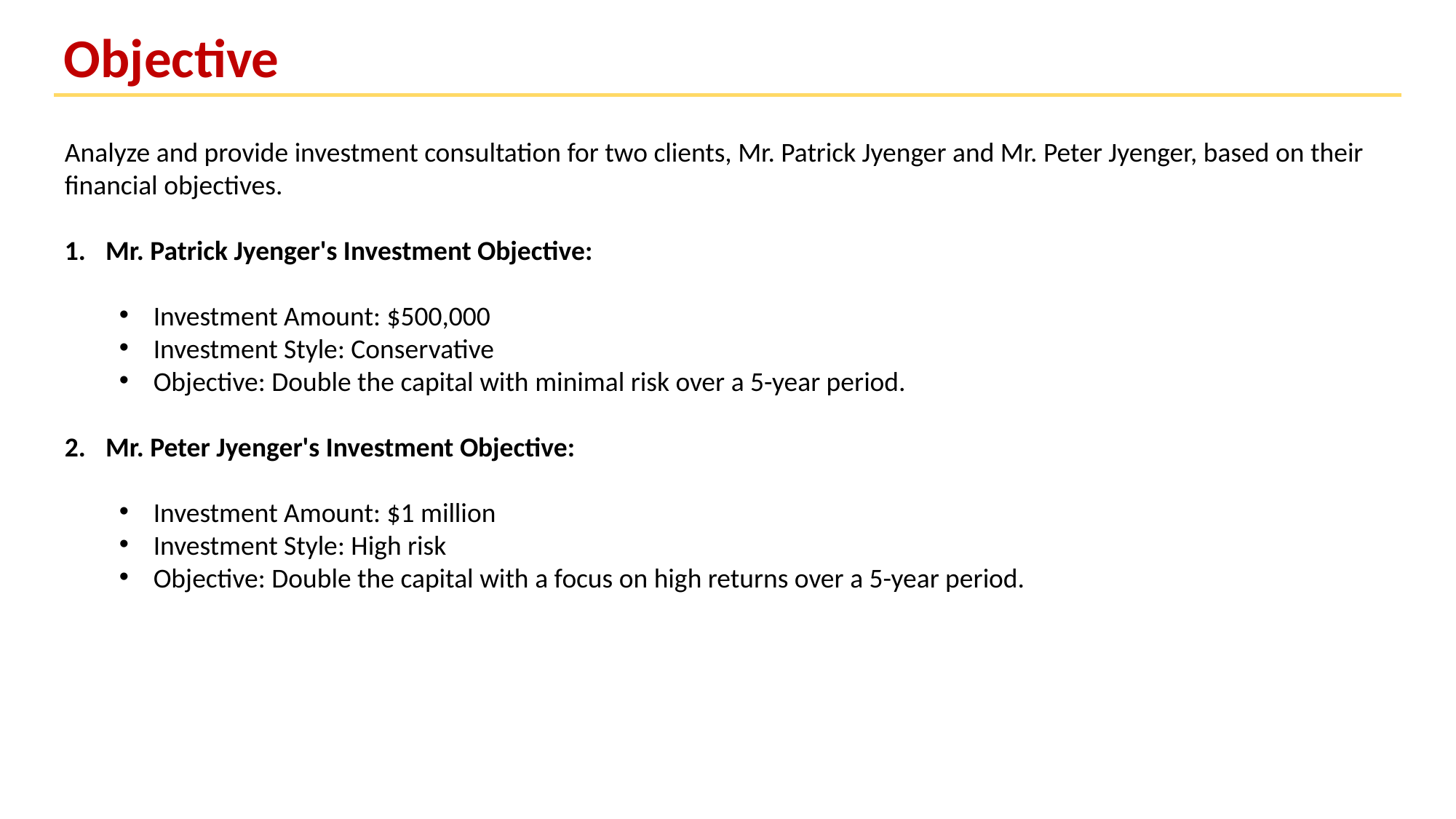

Objective
Analyze and provide investment consultation for two clients, Mr. Patrick Jyenger and Mr. Peter Jyenger, based on their financial objectives.

Mr. Patrick Jyenger's Investment Objective:

Investment Amount: $500,000
Investment Style: Conservative
Objective: Double the capital with minimal risk over a 5-year period.

Mr. Peter Jyenger's Investment Objective:

Investment Amount: $1 million
Investment Style: High risk
Objective: Double the capital with a focus on high returns over a 5-year period.